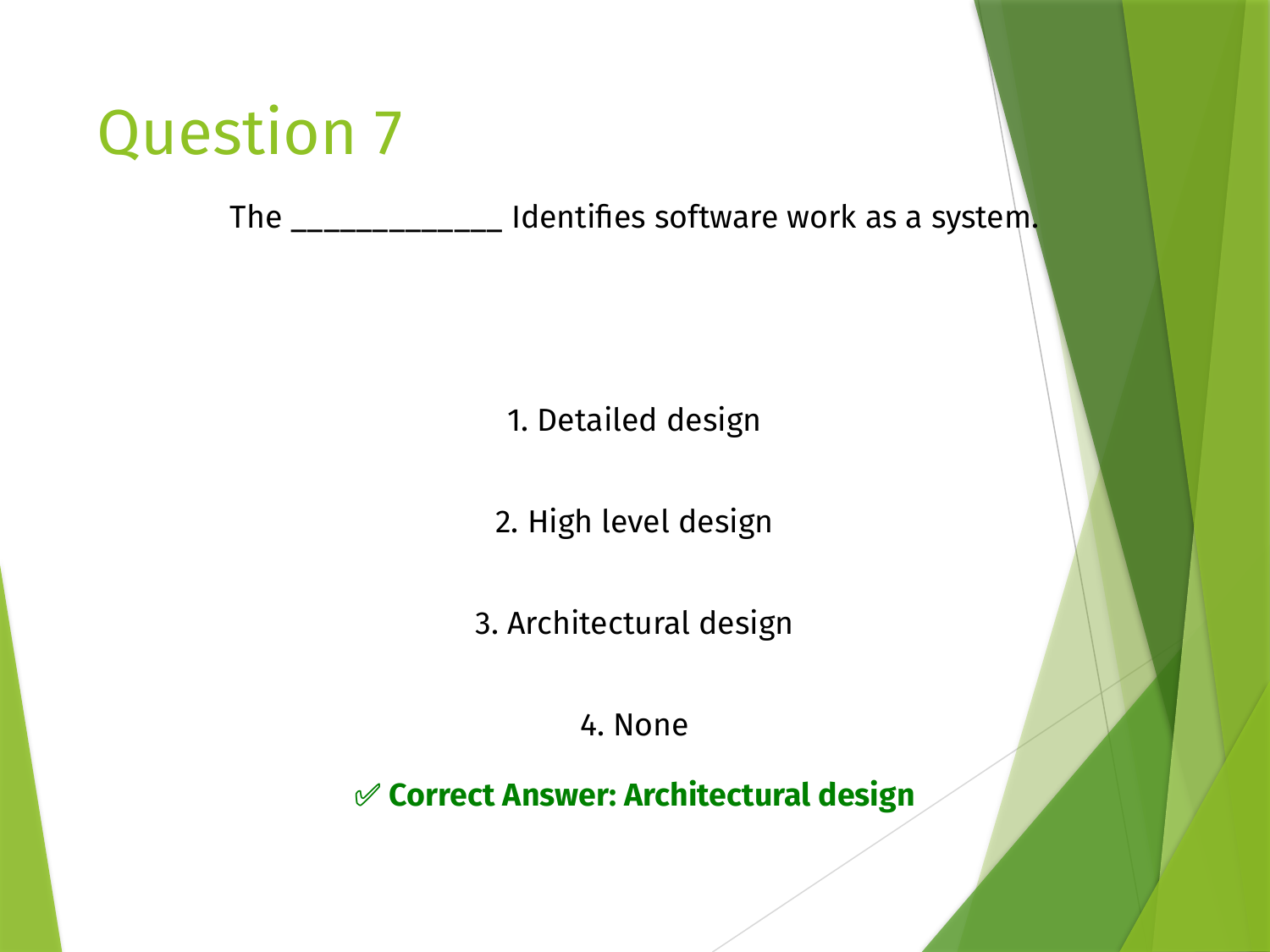

# Question 7
The _____________ Identifies software work as a system.

1. Detailed design

2. High level design

3. Architectural design

4. None

✅ Correct Answer: Architectural design